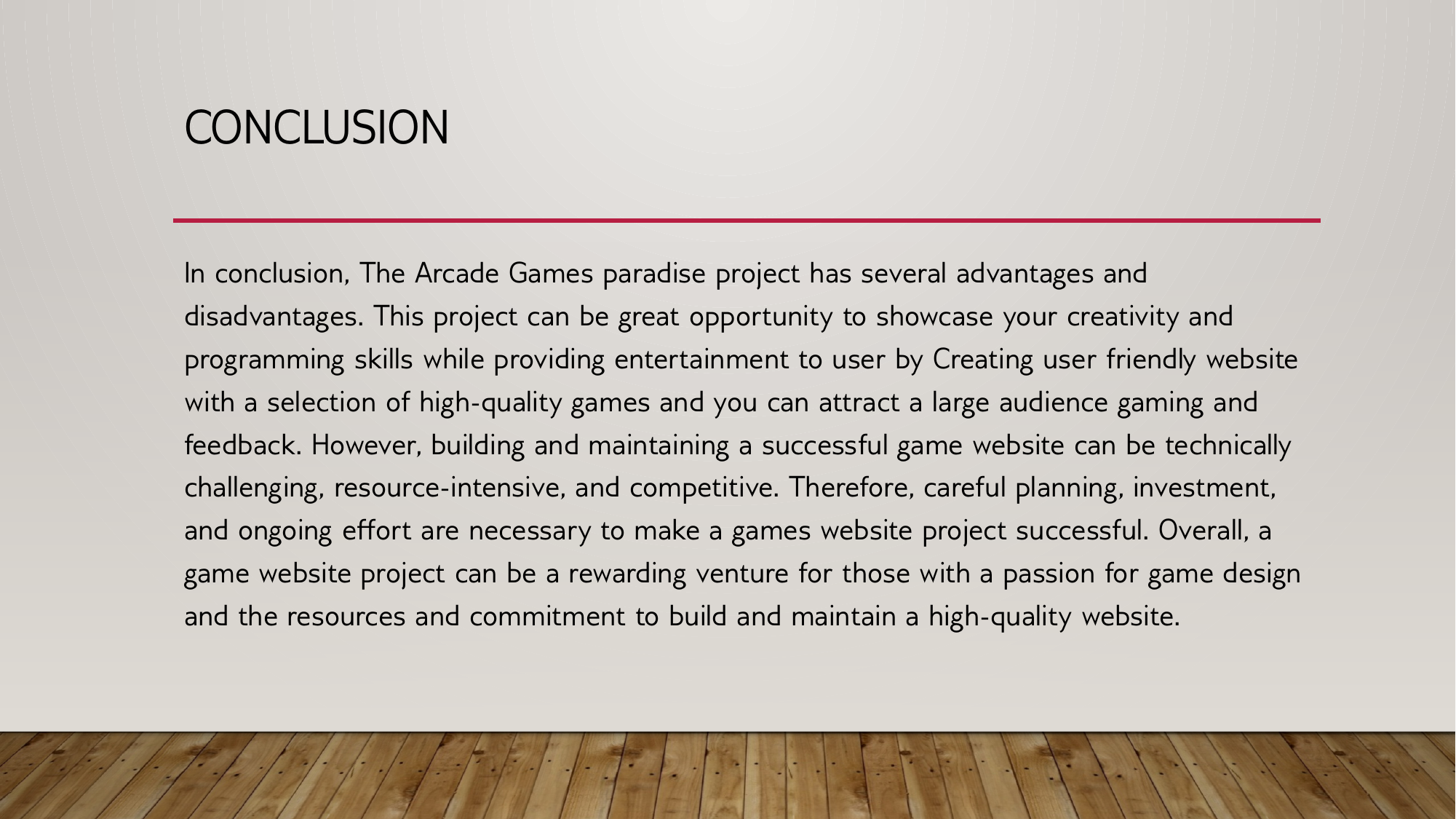

# Conclusion
In conclusion, The Arcade Games paradise project has several advantages and disadvantages. This project can be great opportunity to showcase your creativity and programming skills while providing entertainment to user by Creating user friendly website with a selection of high-quality games and you can attract a large audience gaming and feedback. However, building and maintaining a successful game website can be technically challenging, resource-intensive, and competitive. Therefore, careful planning, investment, and ongoing effort are necessary to make a games website project successful. Overall, a game website project can be a rewarding venture for those with a passion for game design and the resources and commitment to build and maintain a high-quality website.